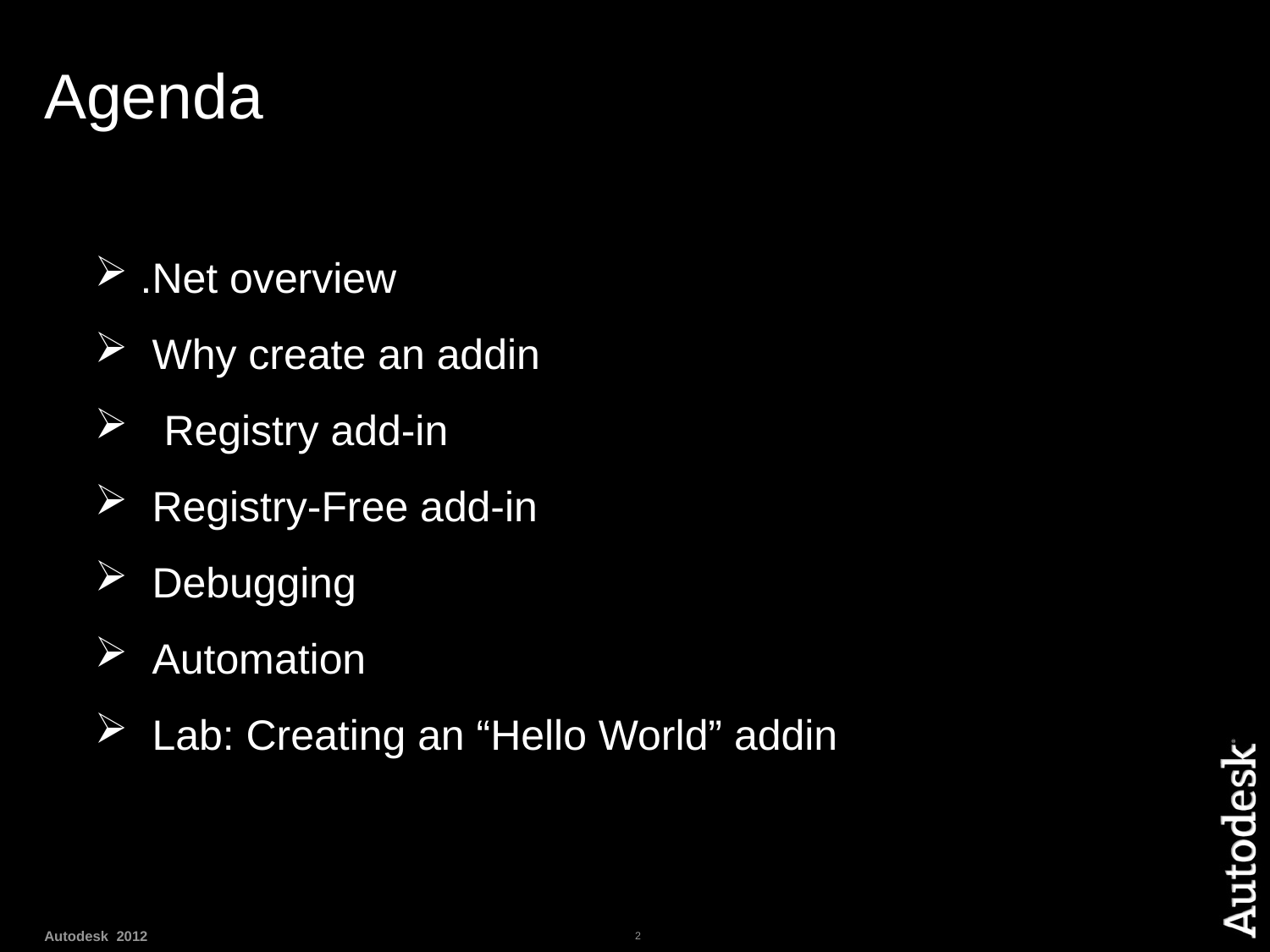

# Agenda
 .Net overview
  Why create an addin
   Registry add-in
  Registry-Free add-in
  Debugging
  Automation
  Lab: Creating an “Hello World” addin